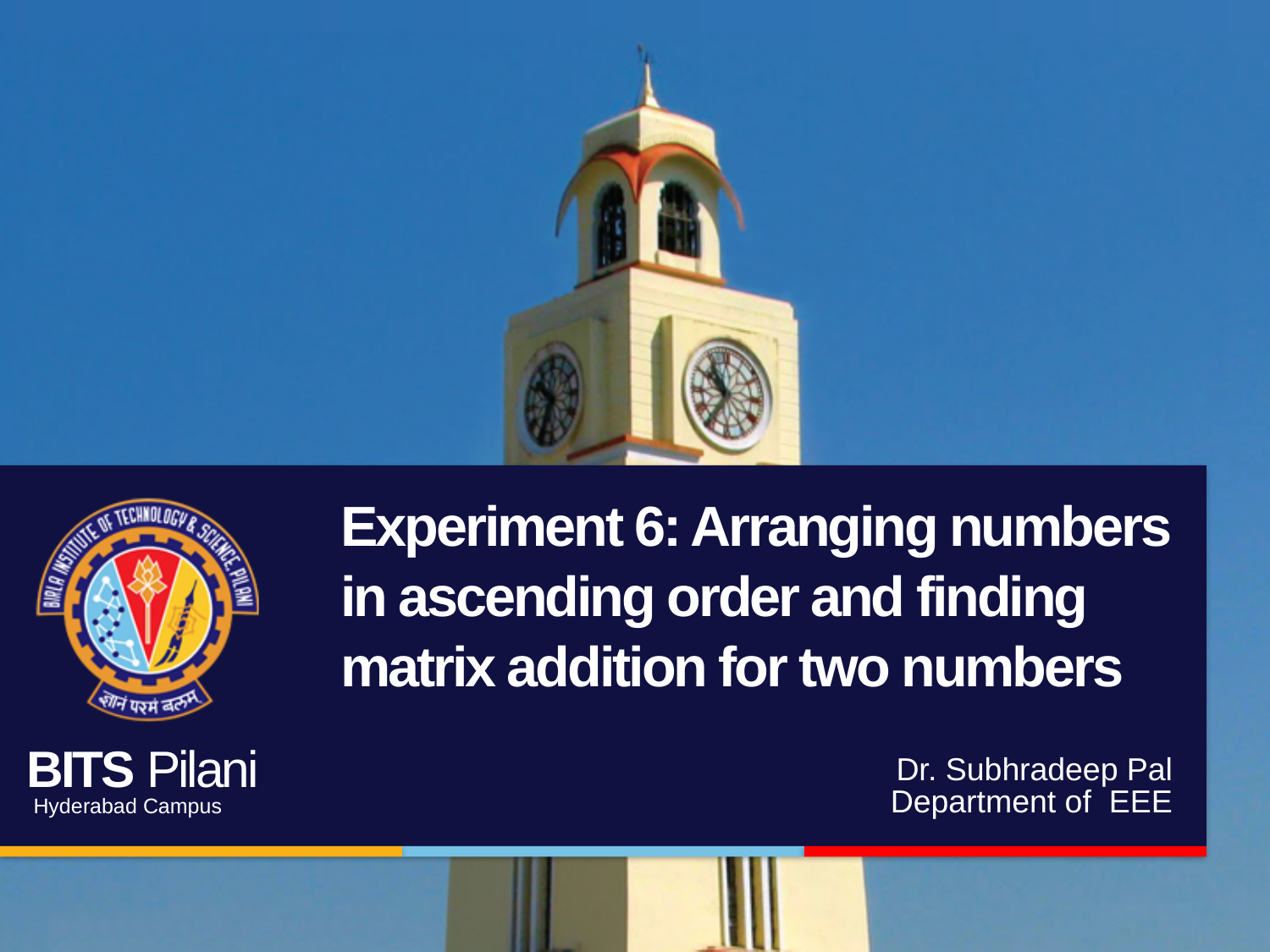

# Experiment 6: Arranging numbers in ascending order and finding matrix addition for two numbers
Dr. Subhradeep Pal
Department of  EEE